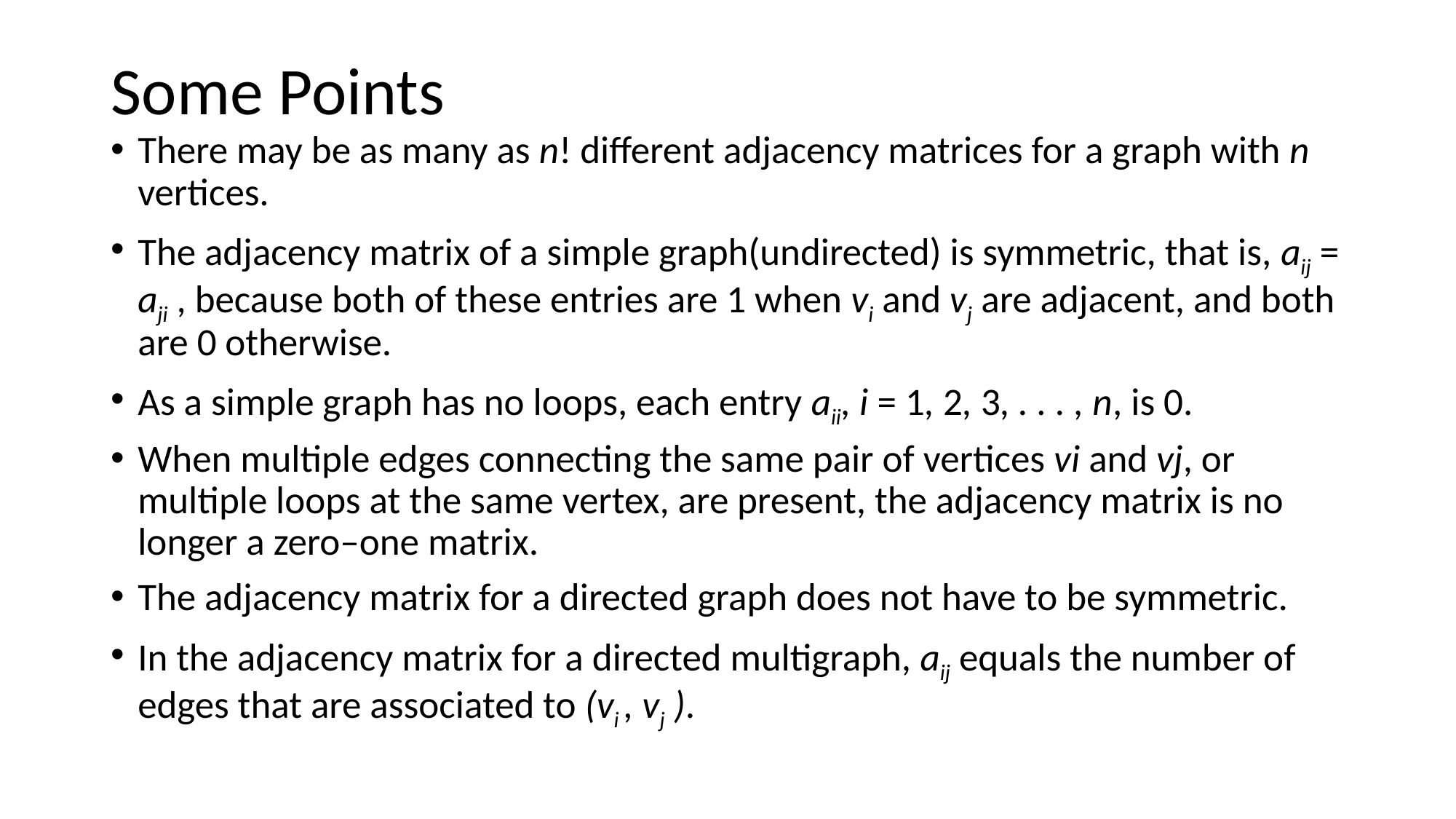

# Some Points
There may be as many as n! different adjacency matrices for a graph with n vertices.
The adjacency matrix of a simple graph(undirected) is symmetric, that is, aij = aji , because both of these entries are 1 when vi and vj are adjacent, and both are 0 otherwise.
As a simple graph has no loops, each entry aii, i = 1, 2, 3, . . . , n, is 0.
When multiple edges connecting the same pair of vertices vi and vj, or multiple loops at the same vertex, are present, the adjacency matrix is no longer a zero–one matrix.
The adjacency matrix for a directed graph does not have to be symmetric.
In the adjacency matrix for a directed multigraph, aij equals the number of edges that are associated to (vi , vj ).